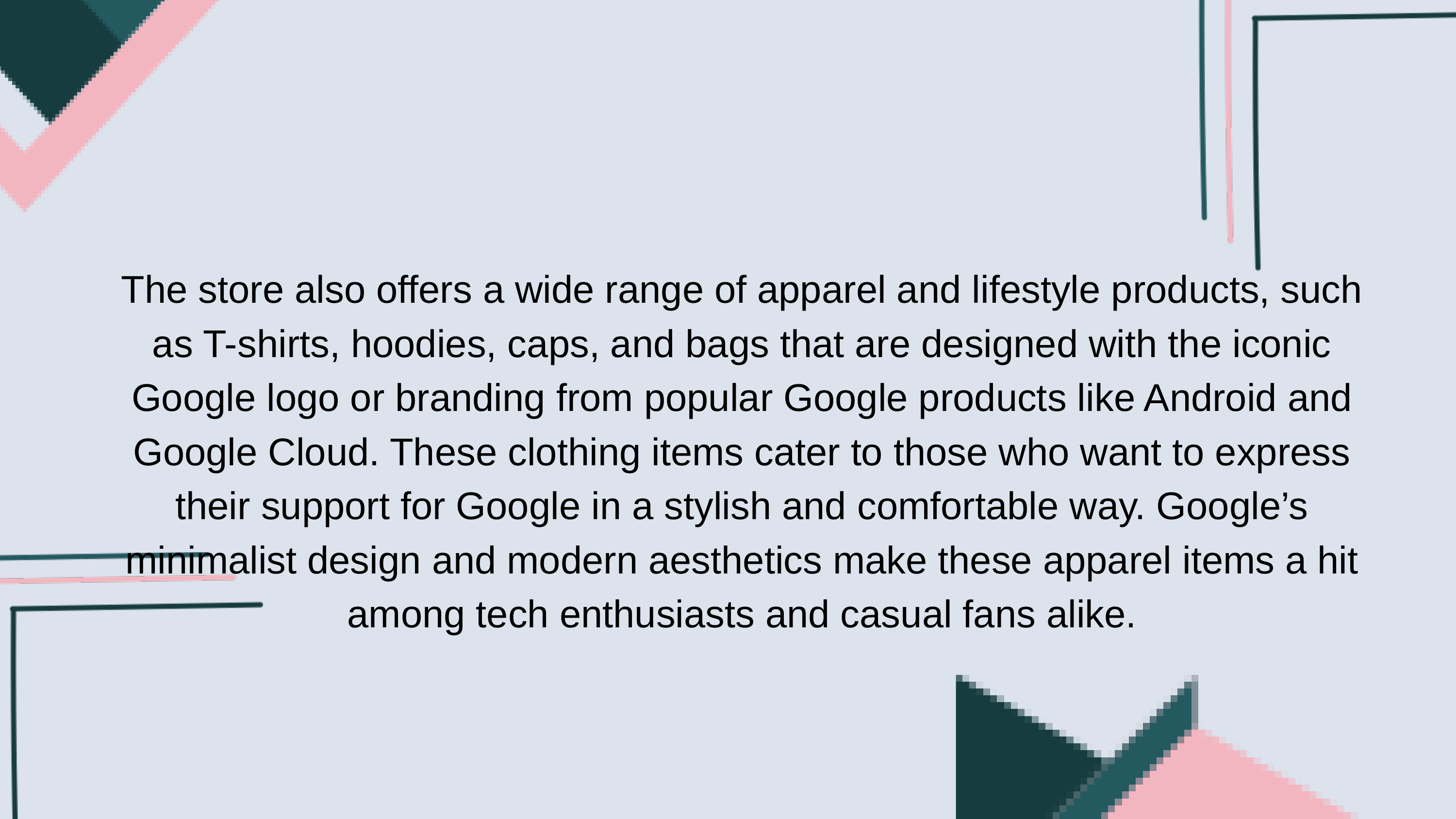

The store also offers a wide range of apparel and lifestyle products, such as T-shirts, hoodies, caps, and bags that are designed with the iconic Google logo or branding from popular Google products like Android and Google Cloud. These clothing items cater to those who want to express their support for Google in a stylish and comfortable way. Google’s minimalist design and modern aesthetics make these apparel items a hit among tech enthusiasts and casual fans alike.